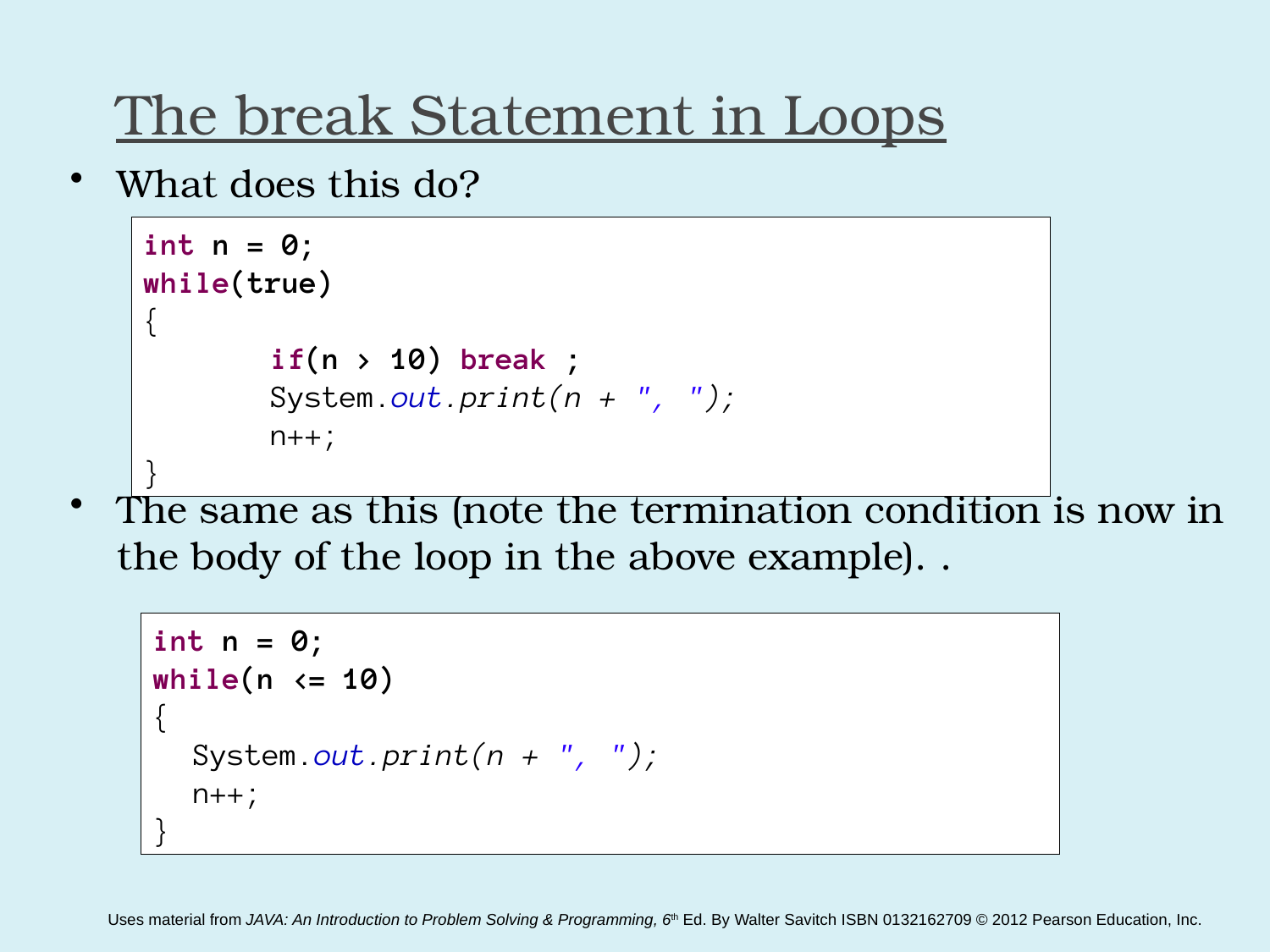

The break Statement in Loops
What does this do?

The same as this (note the termination condition is now in the body of the loop in the above example). .

int n = 0;
while(true)
{
	if(n > 10) break ;
	System.out.print(n + ", ");
	n++;
}
int n = 0;
while(n <= 10)
{
	System.out.print(n + ", ");
	n++;
}